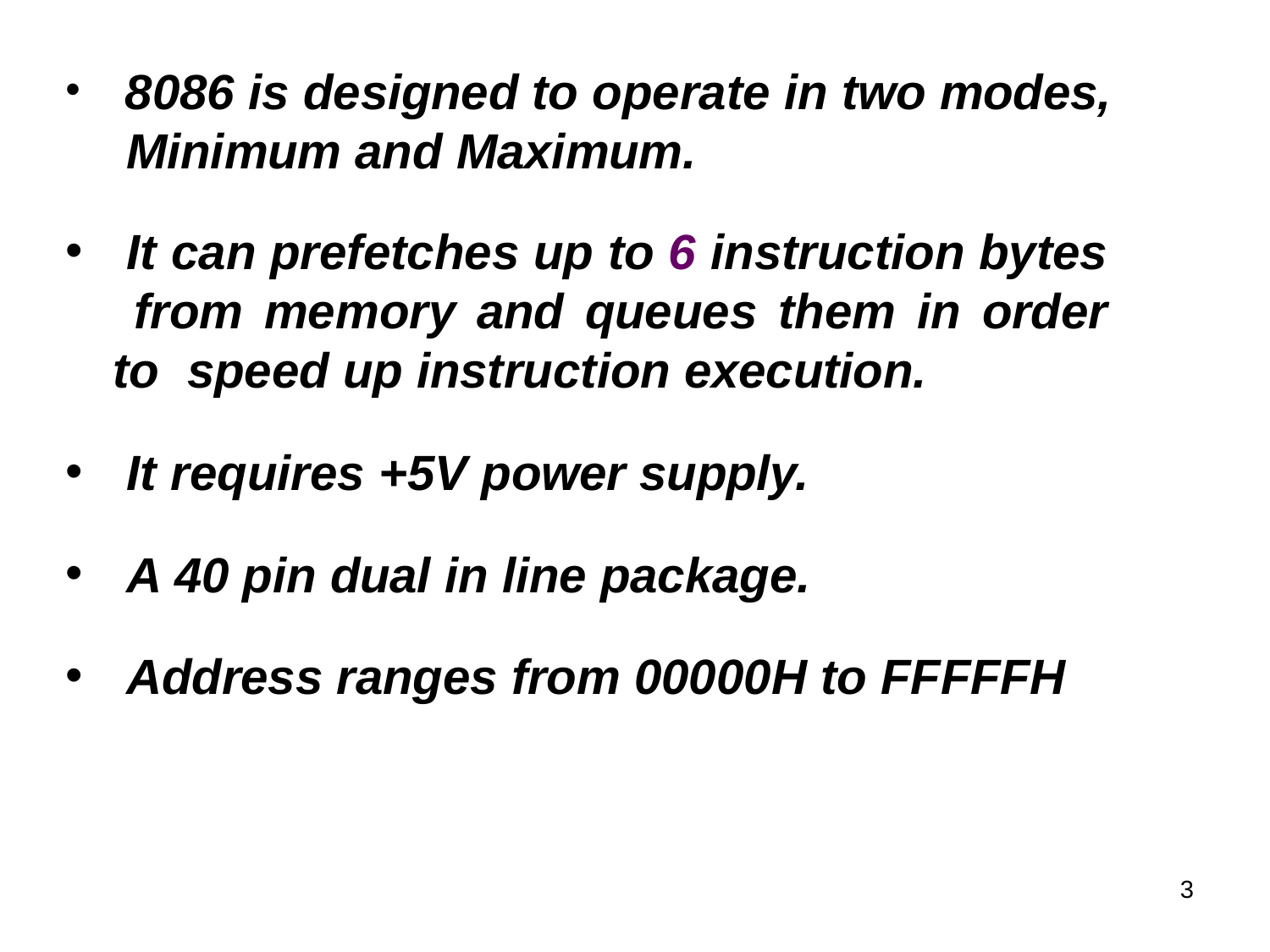

# 8086 is designed to operate in two modes,  Minimum and Maximum.
•
•
It can prefetches up to 6 instruction bytes  from memory and queues them in order to  speed up instruction execution.
•
It requires +5V power supply.
•
A 40 pin dual in line package.
•
Address ranges from 00000H to FFFFFH
3